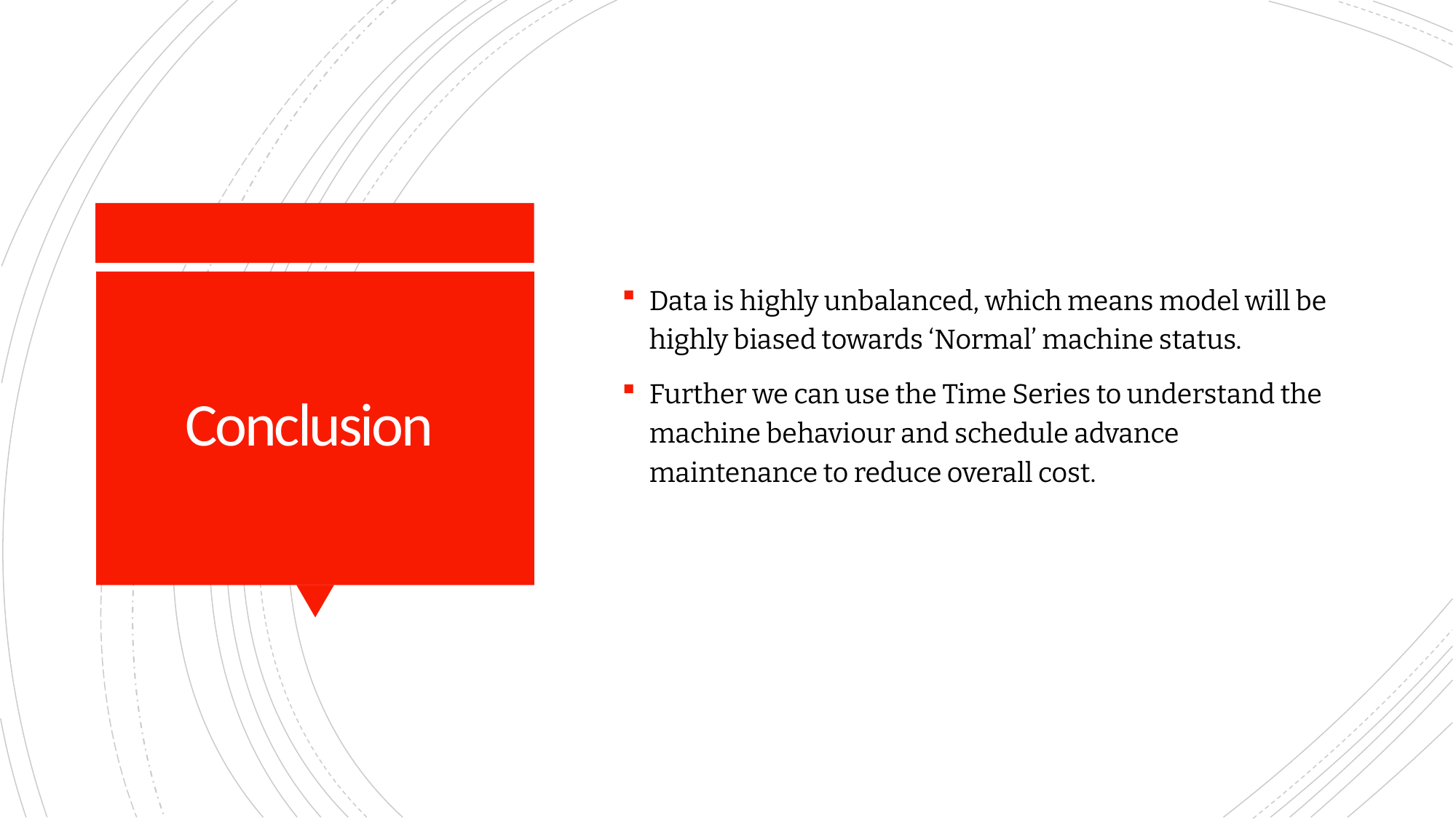

Data is highly unbalanced, which means model will be highly biased towards ‘Normal’ machine status.
Further we can use the Time Series to understand the machine behaviour and schedule advance maintenance to reduce overall cost.

# Conclusion